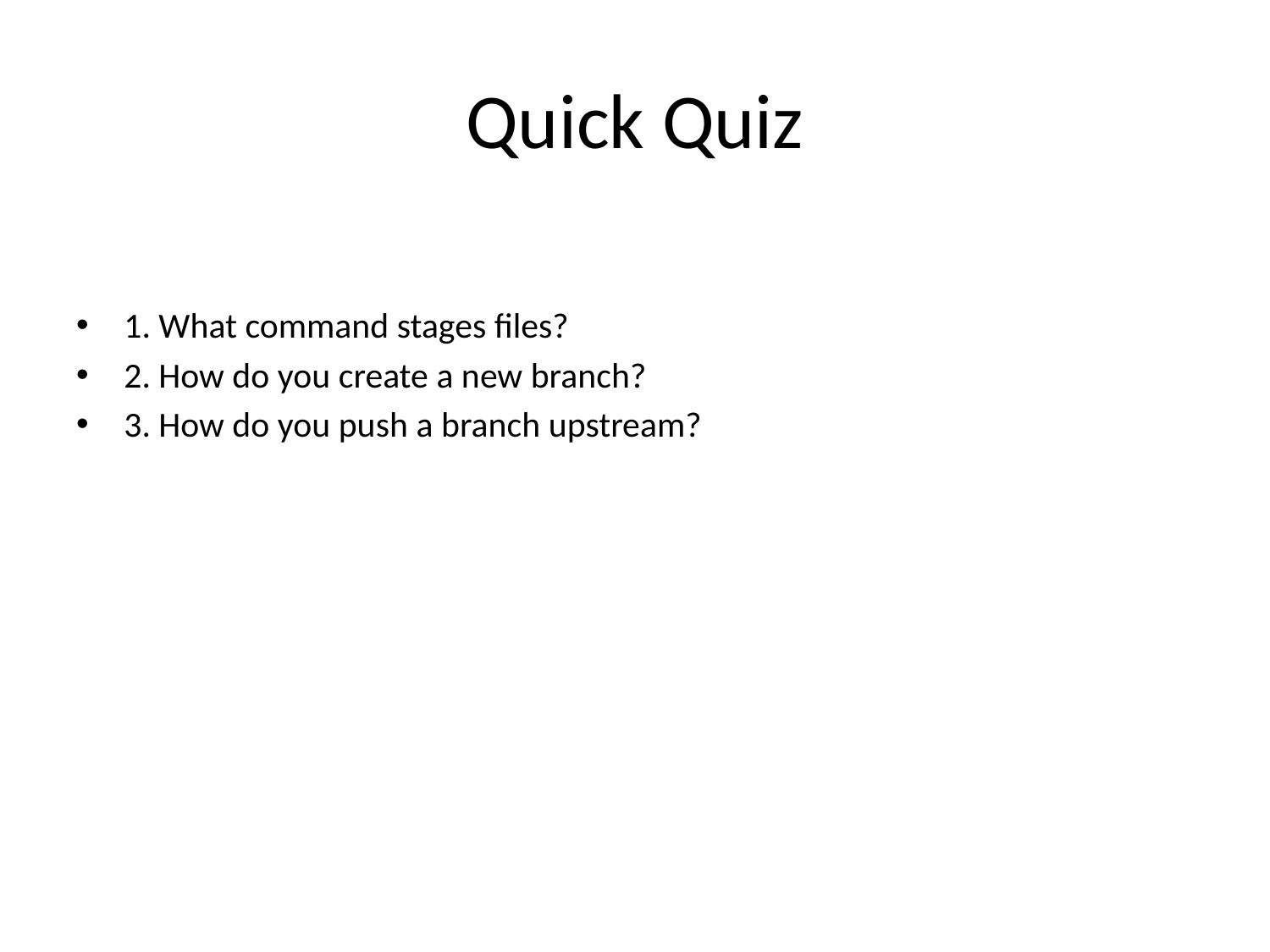

# Quick Quiz

1. What command stages files?
2. How do you create a new branch?
3. How do you push a branch upstream?